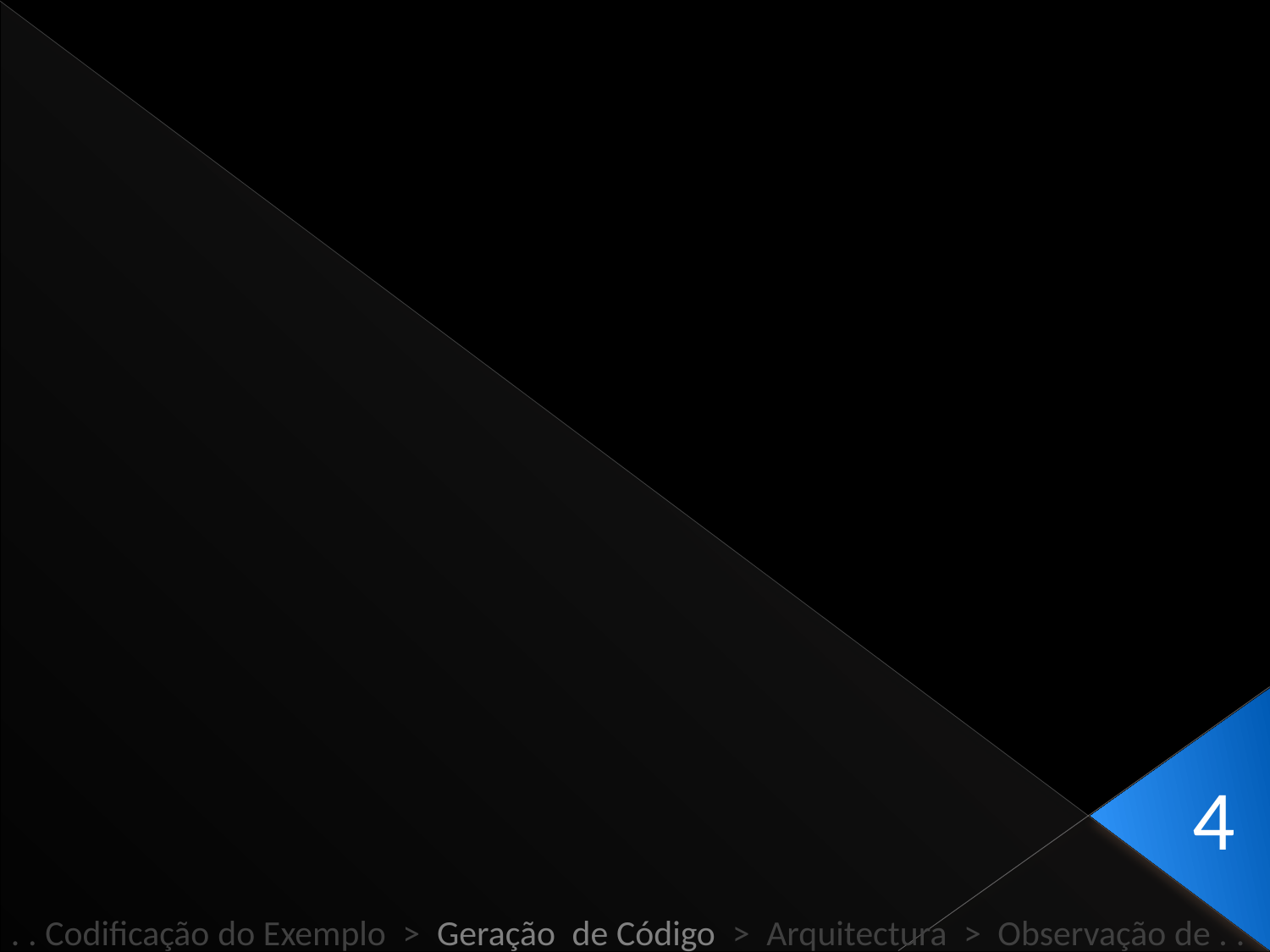

4
. . Codificação do Exemplo  >  Geração  de Código  >  Arquitectura  >  Observação de . .